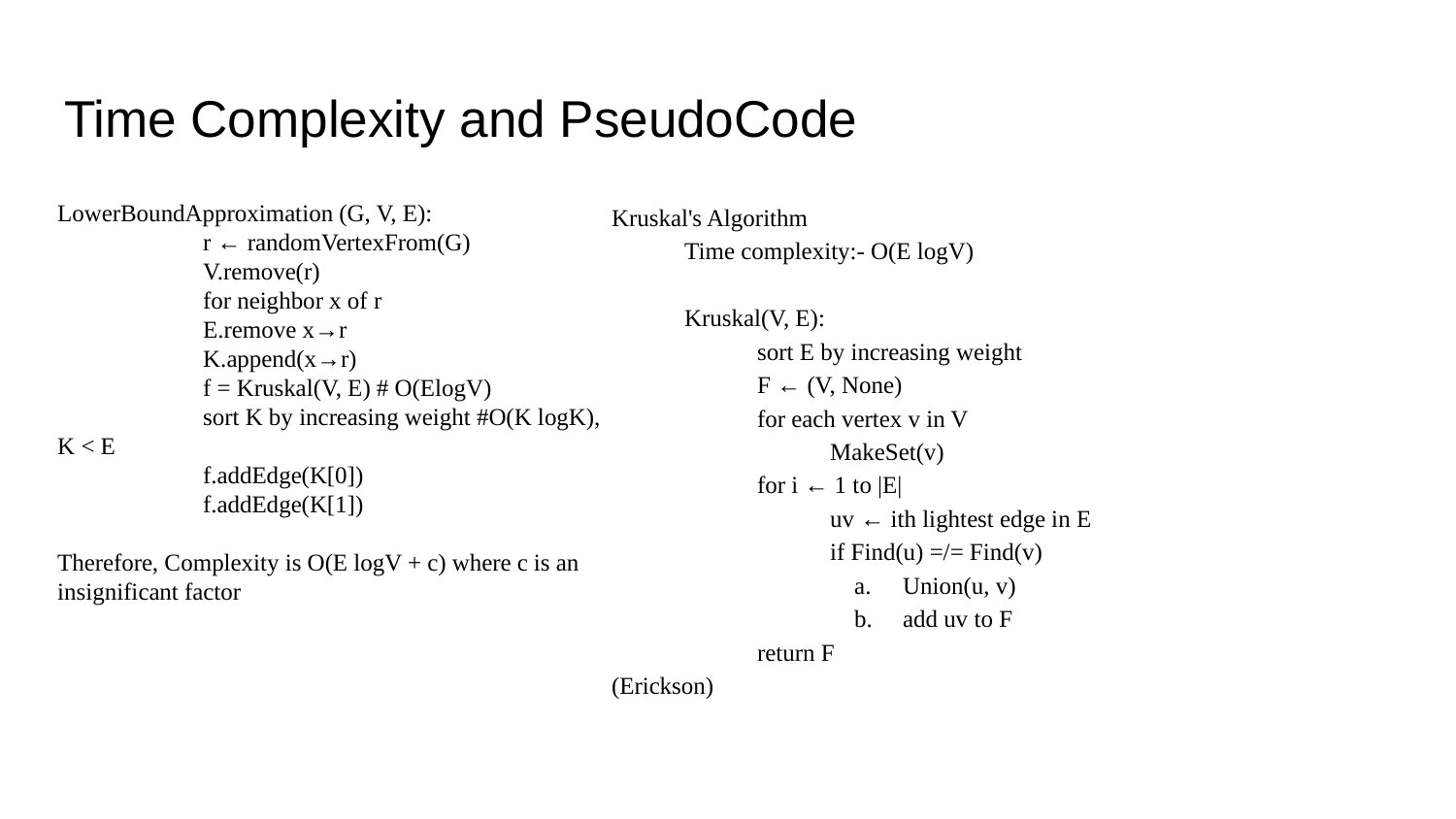

# Time Complexity and PseudoCode
LowerBoundApproximation (G, V, E):
	r ← randomVertexFrom(G)
	V.remove(r)
	for neighbor x of r
E.remove x→r
K.append(x→r)
	f = Kruskal(V, E) # O(ElogV)
	sort K by increasing weight #O(K logK), K < E
	f.addEdge(K[0])
	f.addEdge(K[1])

Therefore, Complexity is O(E logV + c) where c is an insignificant factor
Kruskal's Algorithm
Time complexity:- O(E logV)

Kruskal(V, E):
sort E by increasing weight
F ← (V, None)
for each vertex v in V
MakeSet(v)
for i ← 1 to |E|
uv ← ith lightest edge in E
if Find(u) =/= Find(v)
Union(u, v)
add uv to F
return F
(Erickson)